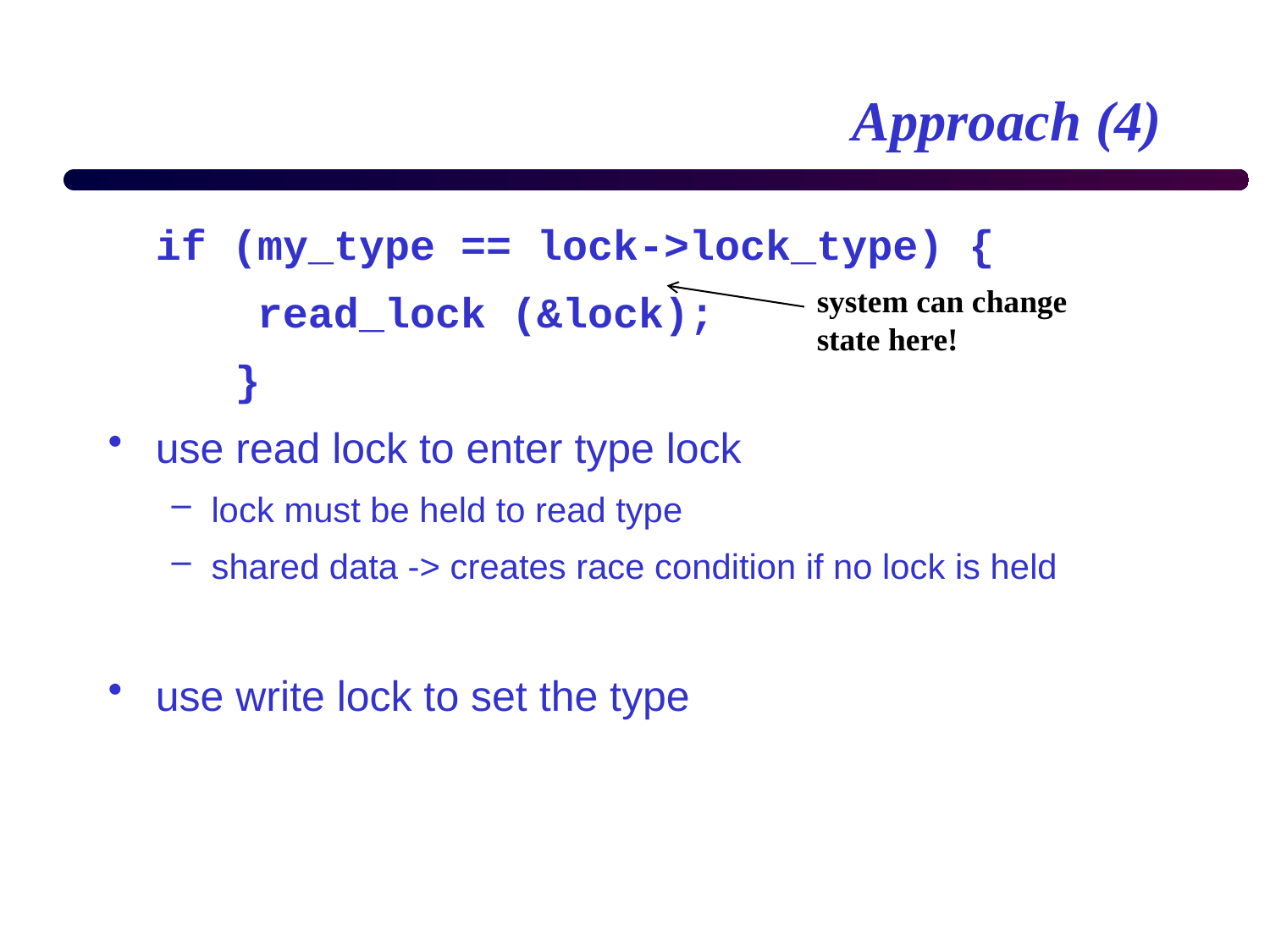

# Approach (4)
	if (my_type == lock->lock_type) {
	    read_lock (&lock);
	}
use read lock to enter type lock
lock must be held to read type
shared data -> creates race condition if no lock is held

use write lock to set the type

system can change state here!